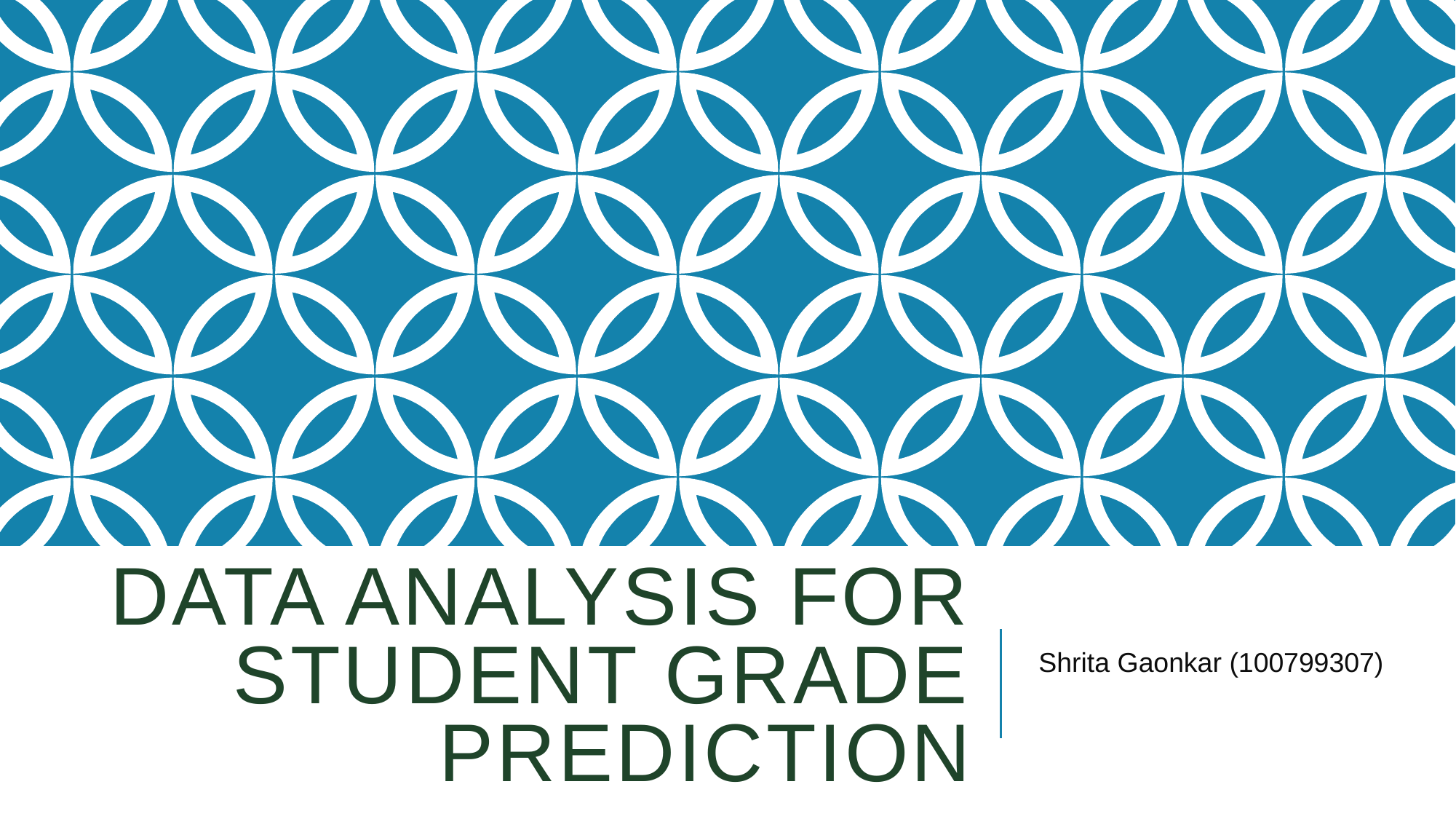

# Data analysis for student grade prediction
Shrita Gaonkar (100799307)